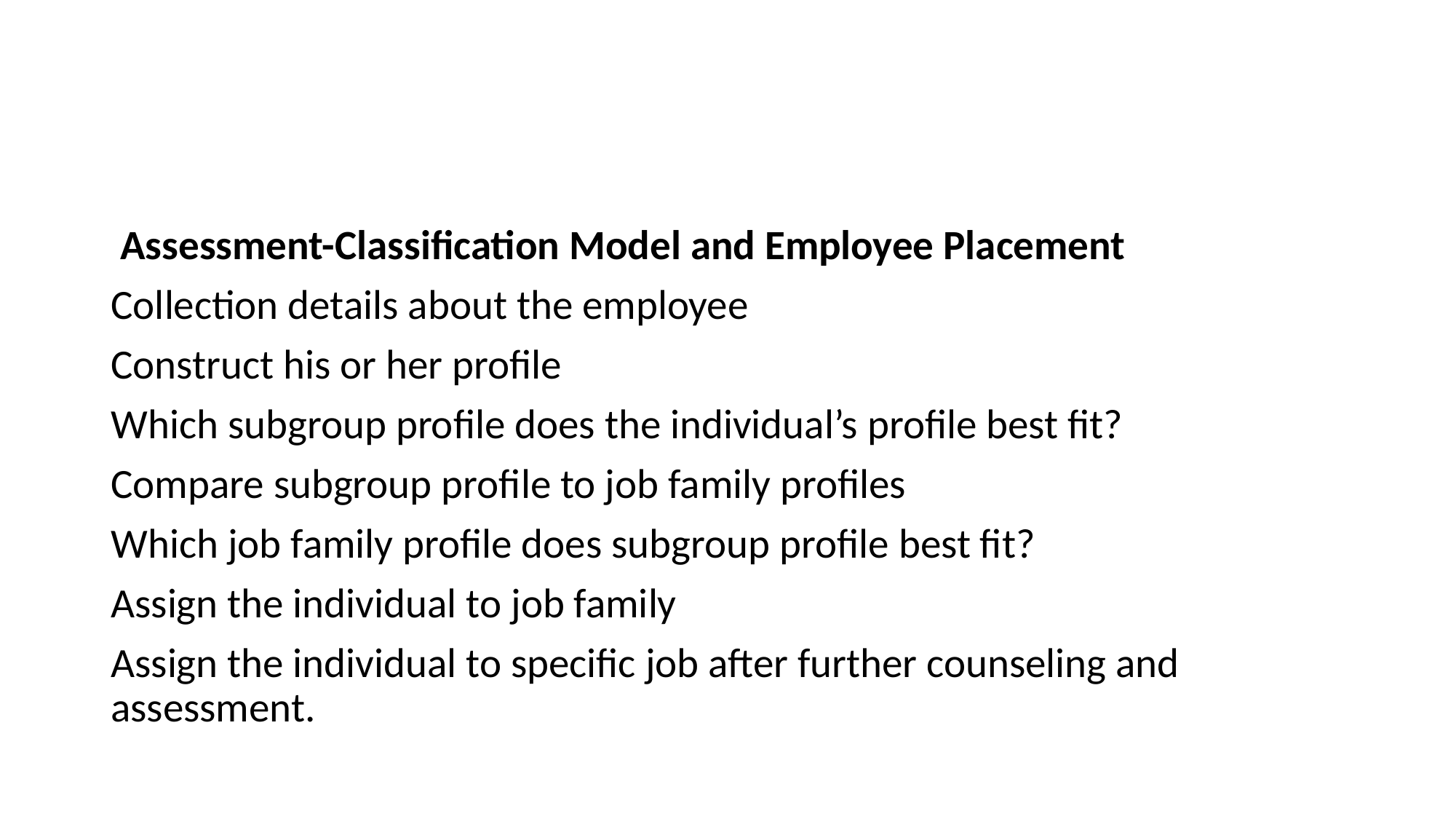

#
 Assessment-Classification Model and Employee Placement
Collection details about the employee
Construct his or her profile
Which subgroup profile does the individual’s profile best fit?
Compare subgroup profile to job family profiles
Which job family profile does subgroup profile best fit?
Assign the individual to job family
Assign the individual to specific job after further counseling and assessment.